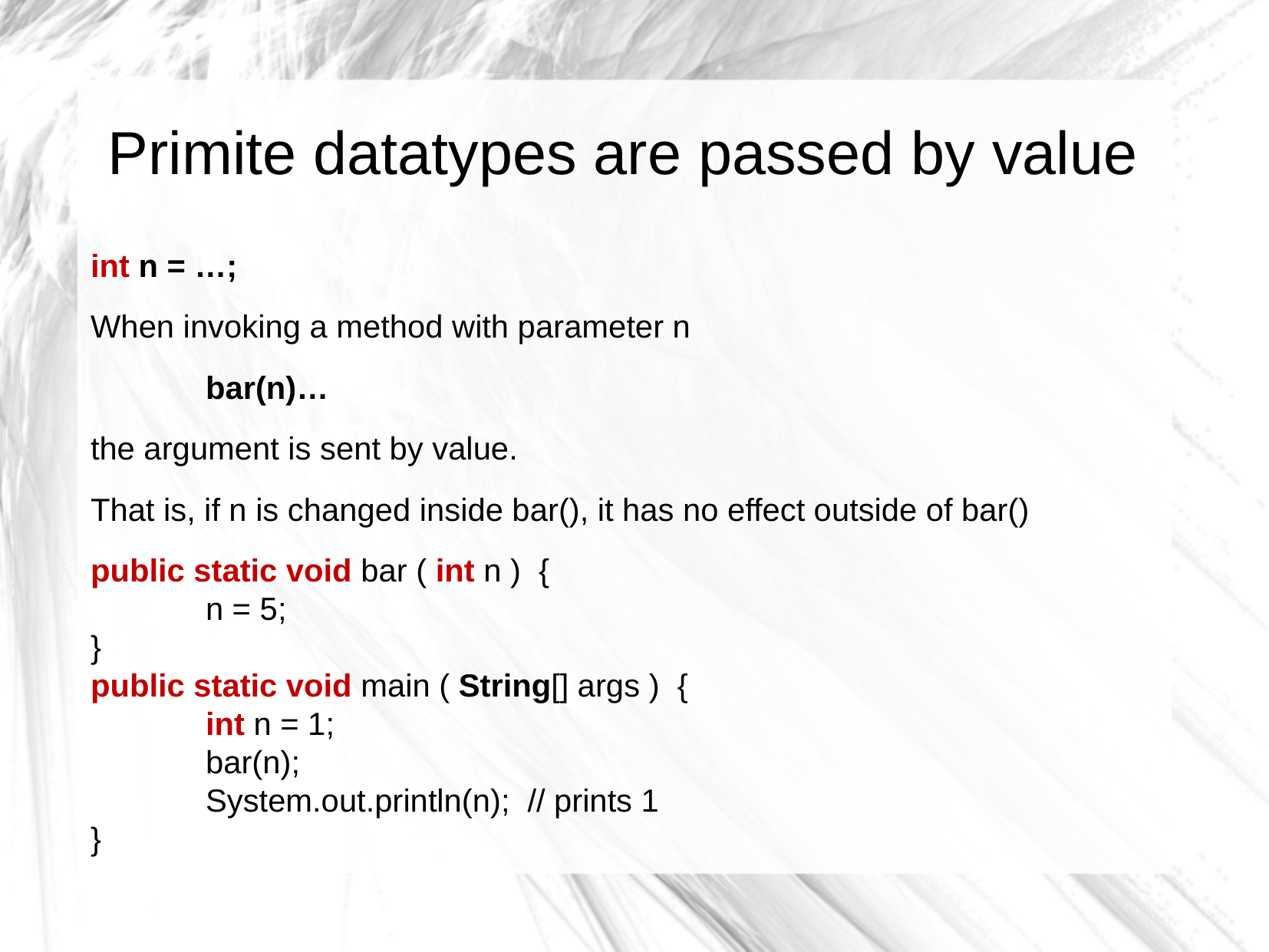

Primite datatypes are passed by value
int n = …;
When invoking a method with parameter n
	bar(n)…
the argument is sent by value.
That is, if n is changed inside bar(), it has no effect outside of bar()
public static void bar ( int n )  {
	n = 5;
}
public static void main ( String[] args )  {
	int n = 1;
	bar(n);
	System.out.println(n);  // prints 1
}